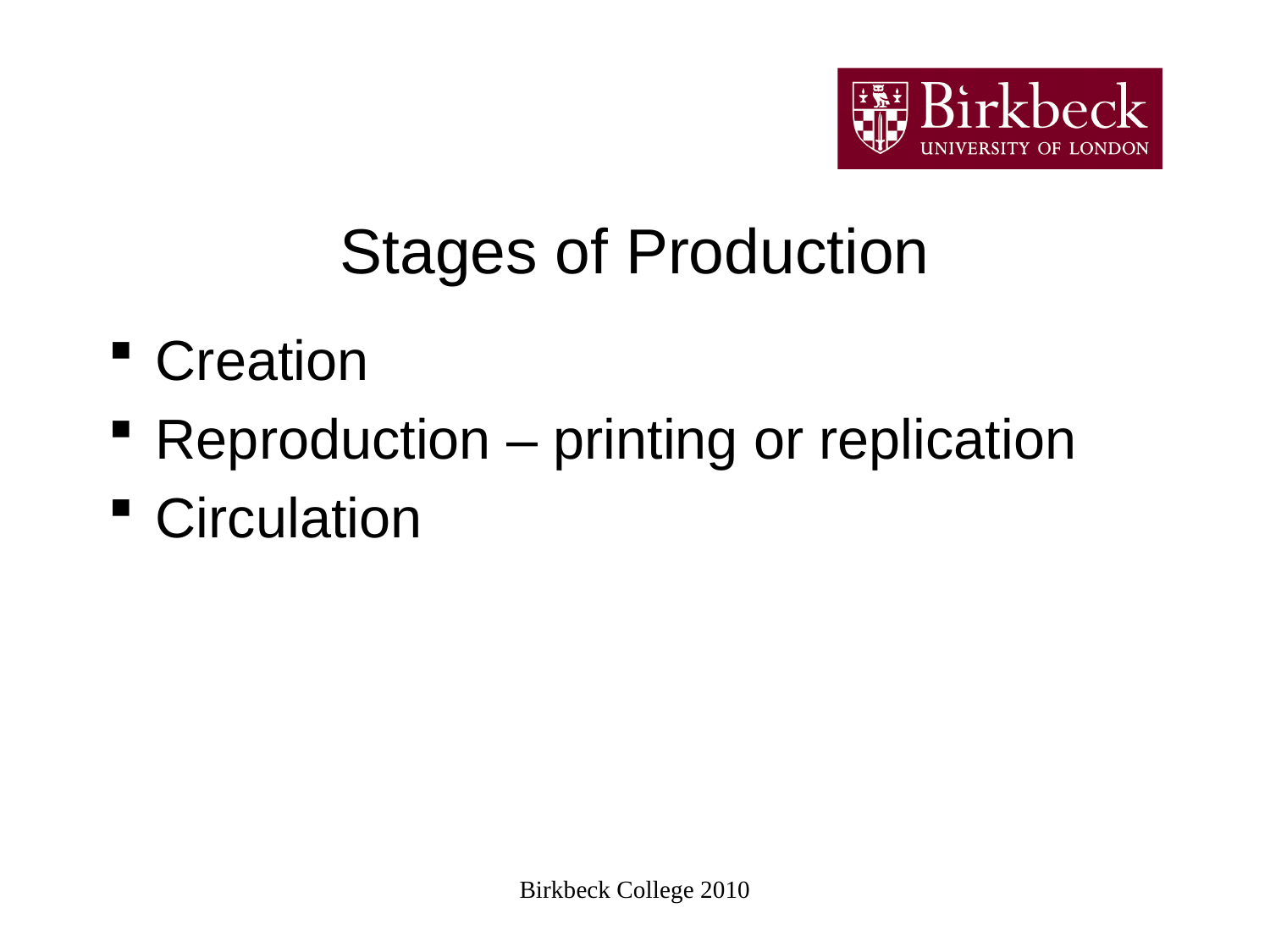

# Stages of Production
Creation
Reproduction – printing or replication
Circulation

Birkbeck College 2010